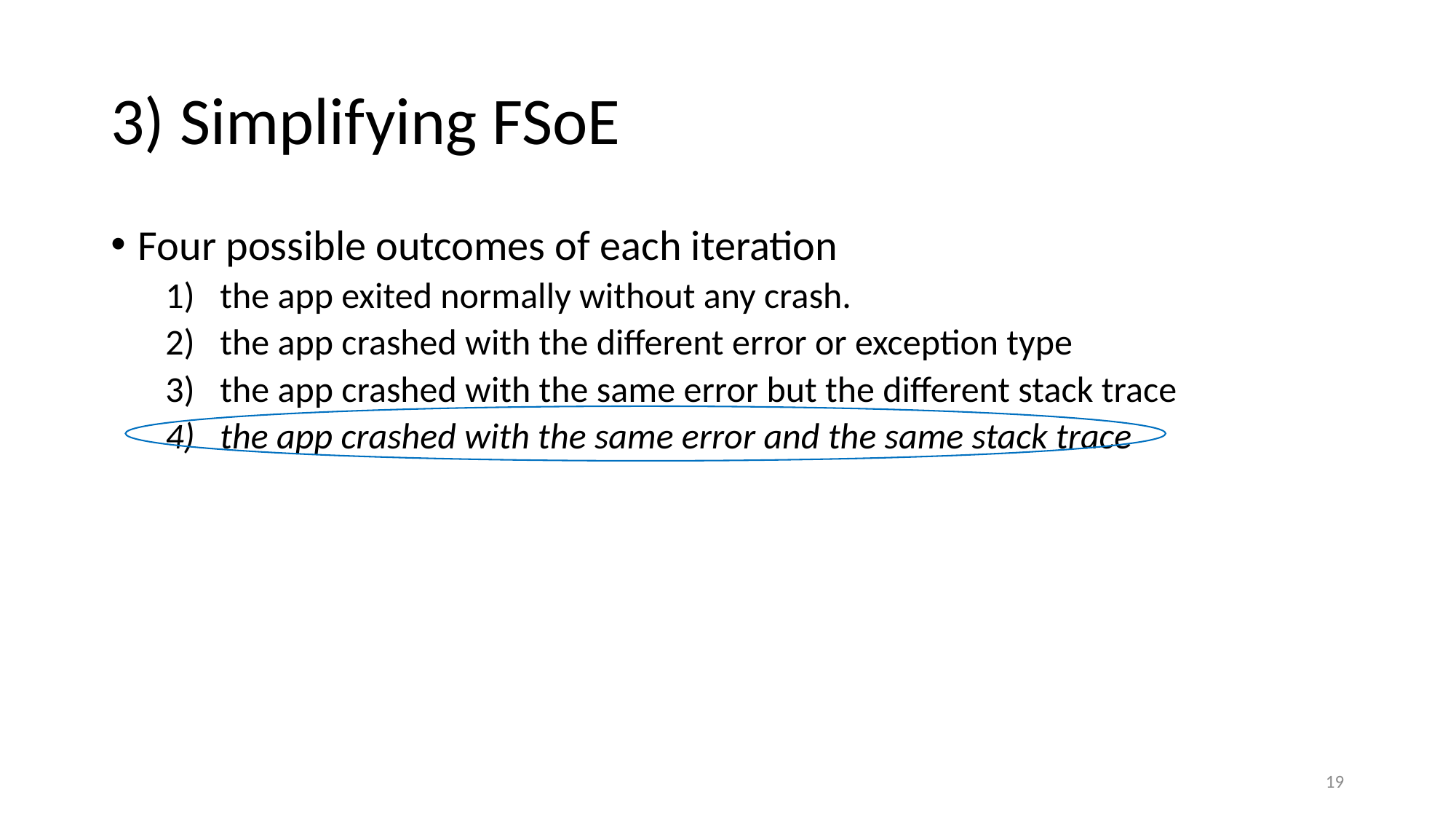

# 3) Simplifying FSoE
Four possible outcomes of each iteration
the app exited normally without any crash.
the app crashed with the different error or exception type
the app crashed with the same error but the different stack trace
the app crashed with the same error and the same stack trace

19